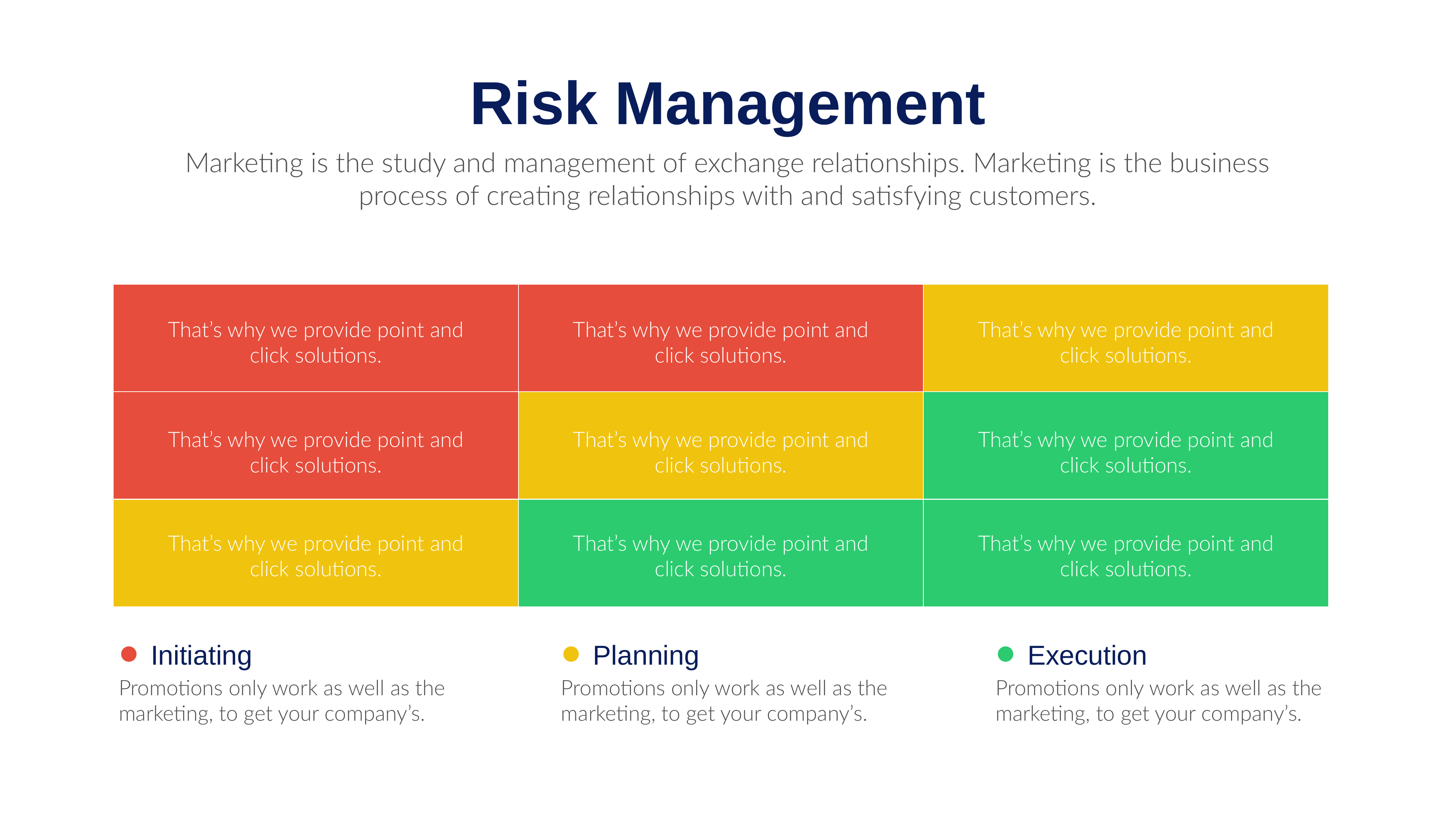

Risk Management
Marketing is the study and management of exchange relationships. Marketing is the business process of creating relationships with and satisfying customers.

That’s why we provide point and click solutions.
That’s why we provide point and click solutions.
That’s why we provide point and click solutions.

That’s why we provide point and click solutions.
That’s why we provide point and click solutions.
That’s why we provide point and click solutions.

That’s why we provide point and click solutions.
That’s why we provide point and click solutions.
That’s why we provide point and click solutions.
Initiating

Promotions only work as well as the marketing, to get your company’s.
Planning

Promotions only work as well as the marketing, to get your company’s.
Execution

Promotions only work as well as the marketing, to get your company’s.